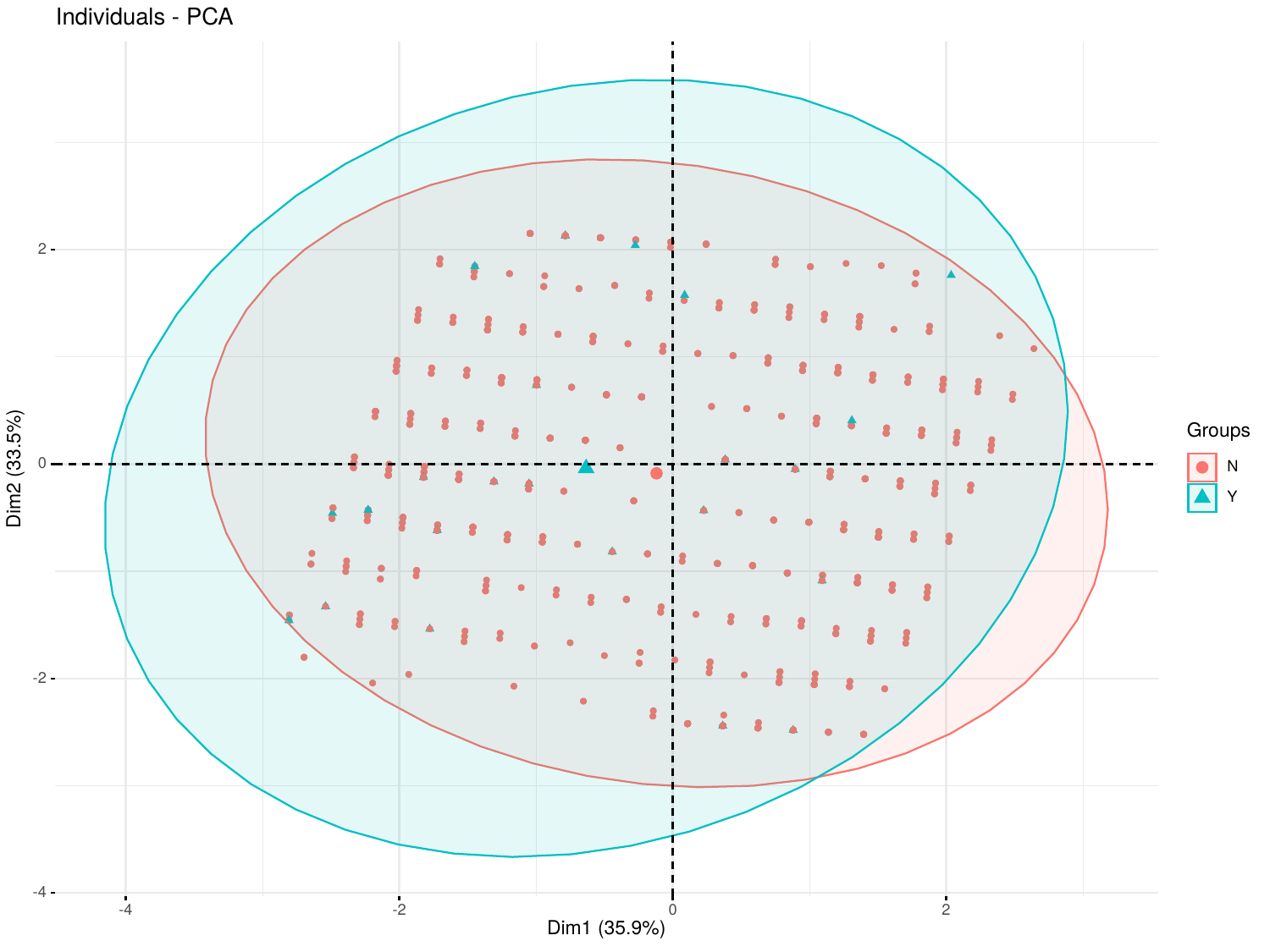

Individuals - PCA

2

Groups

0

Dim2 (33.5%)

N

Y

-2

-4

0
-4
-2
2
Dim1 (35.9%)